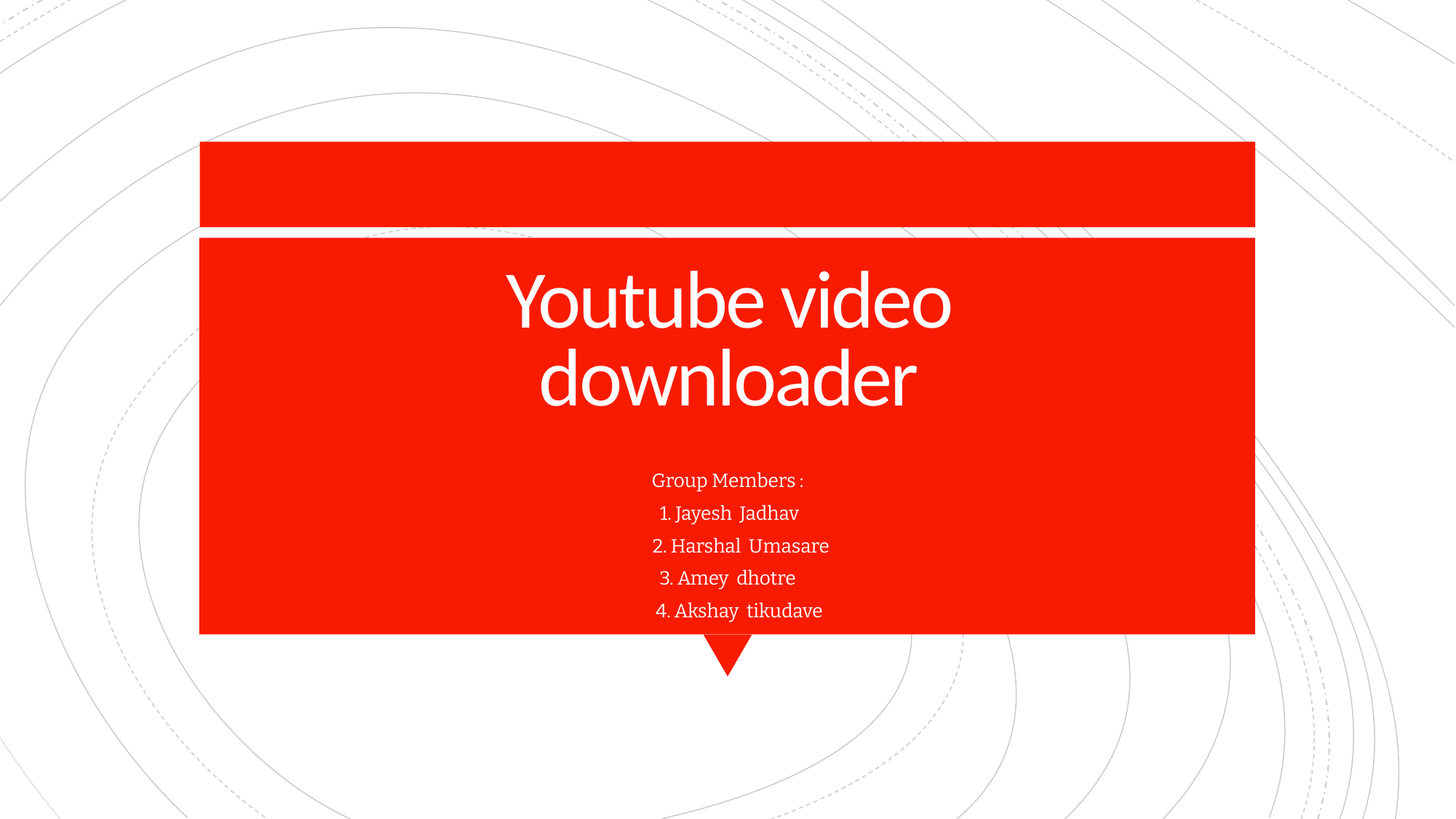

# Youtube video downloader
Group Members :
 1. Jayesh  Jadhav
       2. Harshal  Umasare
3. Amey  dhotre
      4. Akshay  tikudave